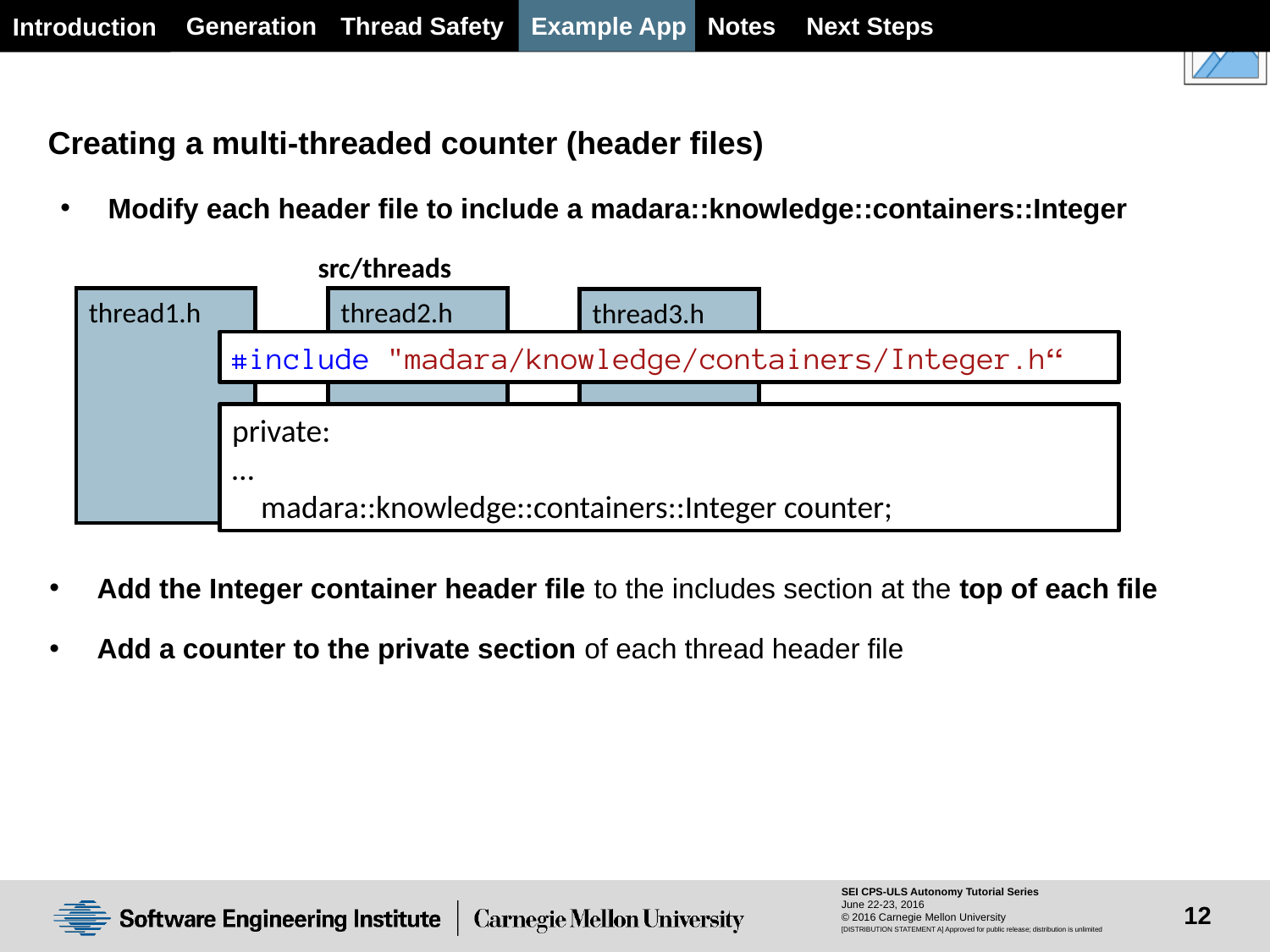

Generation
Thread Safety
Example App
Next Steps
Notes
Introduction

Creating a multi-threaded counter (header files)
Modify each header file to include a madara::knowledge::containers::Integer
src/threads
thread1.h
thread2.h
thread3.h
#include "madara/knowledge/containers/Integer.h“
private:
…
    madara::knowledge::containers::Integer counter;
Add the Integer container header file to the includes section at the top of each file
Add a counter to the private section of each thread header file